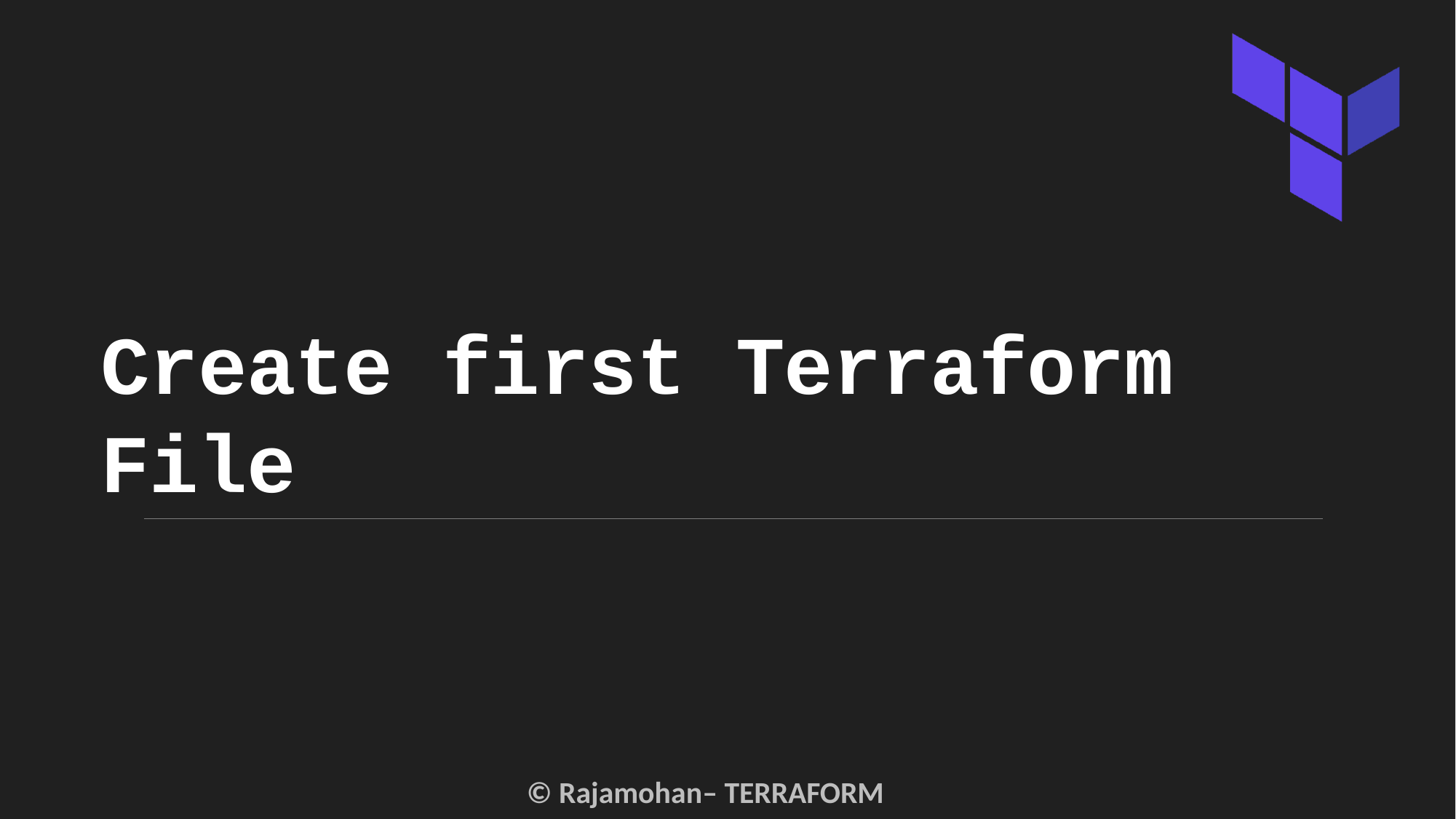

# Create first Terraform  File
© Rajamohan– TERRAFORM